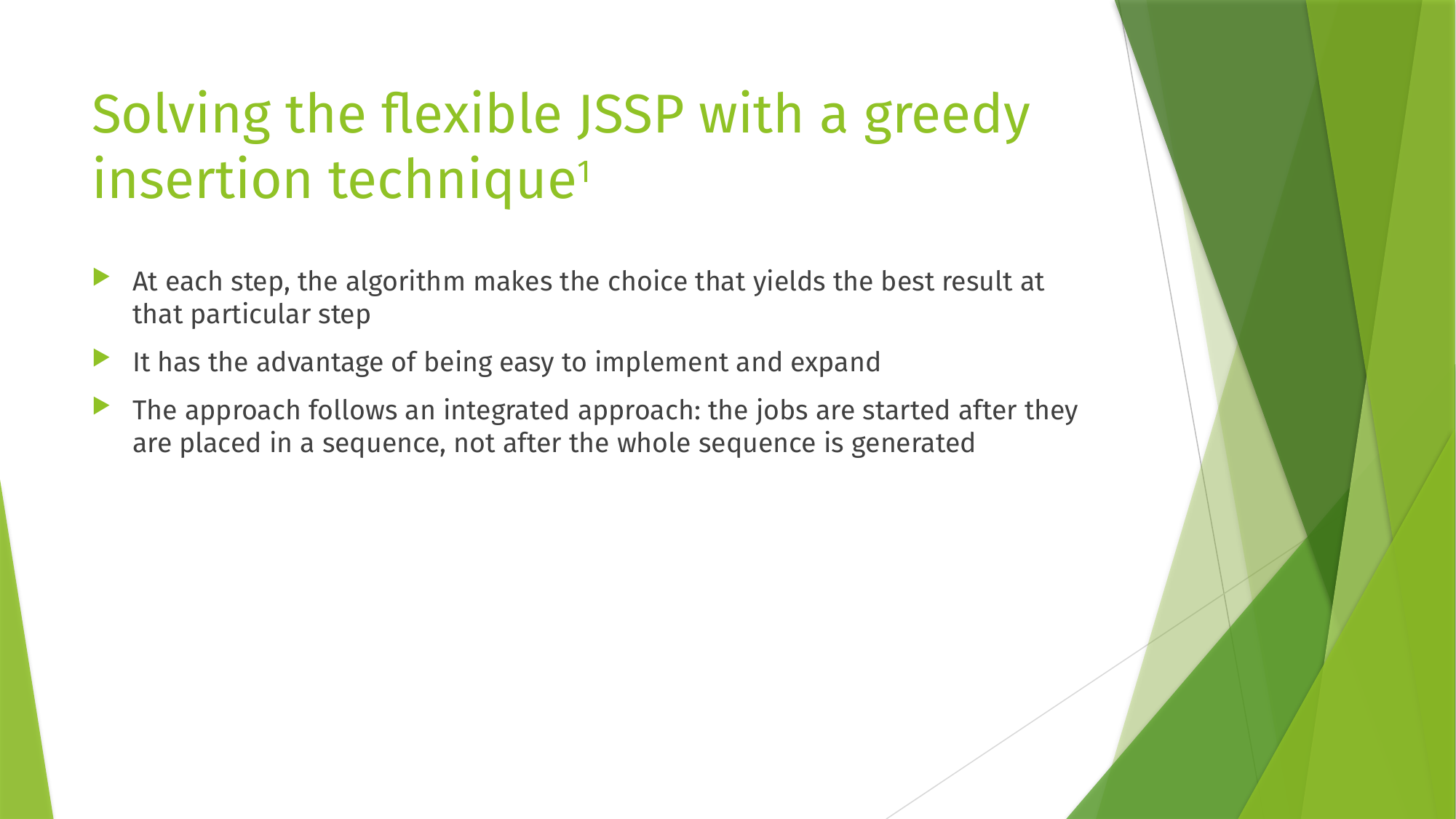

# Solving the flexible JSSP with a greedy insertion technique1
At each step, the algorithm makes the choice that yields the best result at that particular step
It has the advantage of being easy to implement and expand
The approach follows an integrated approach: the jobs are started after they are placed in a sequence, not after the whole sequence is generated